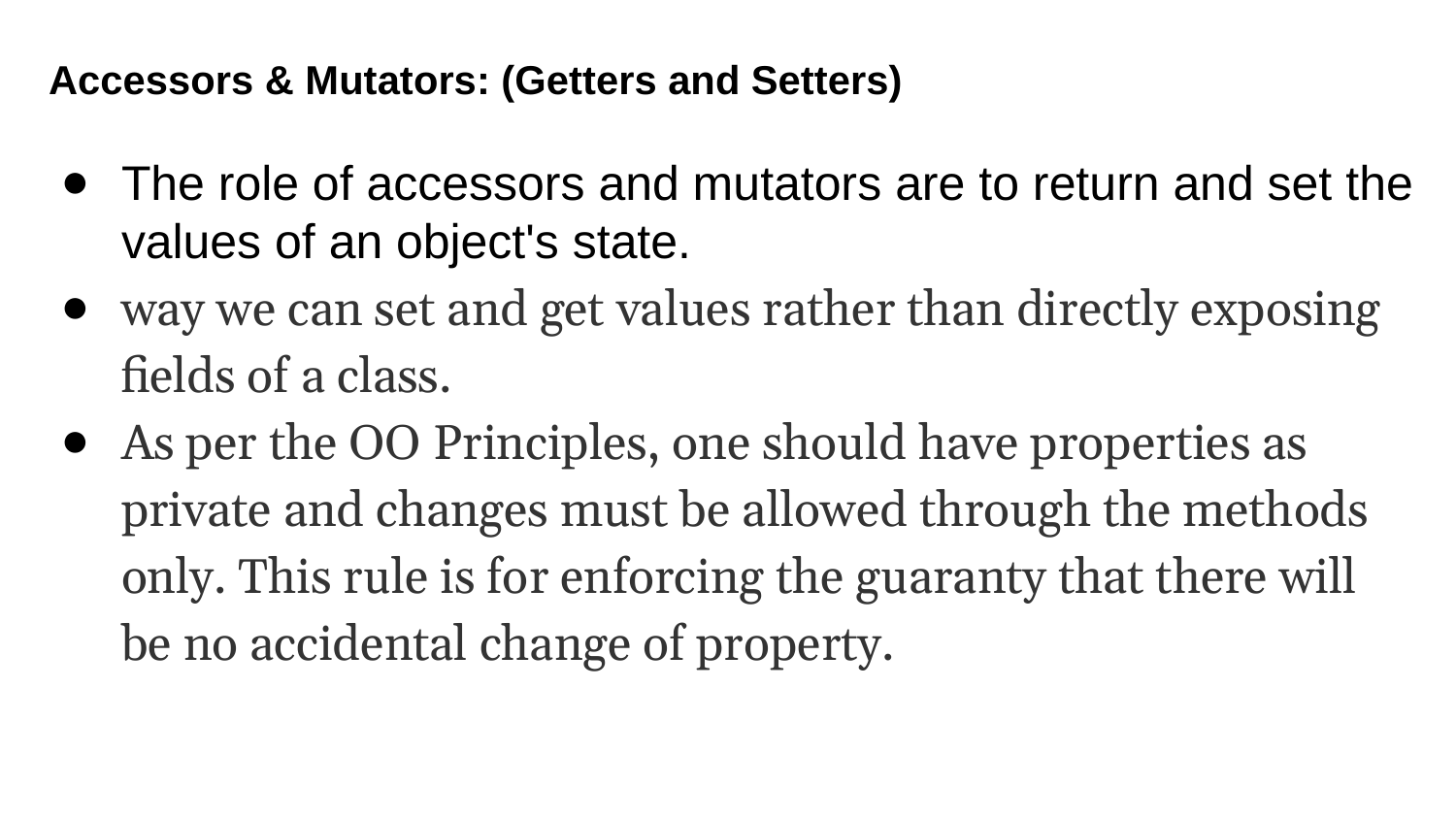

Accessors & Mutators: (Getters and Setters)

The role of accessors and mutators are to return and set the values of an object's state.
way we can set and get values rather than directly exposing fields of a class.
As per the OO Principles, one should have properties as private and changes must be allowed through the methods only. This rule is for enforcing the guaranty that there will be no accidental change of property.